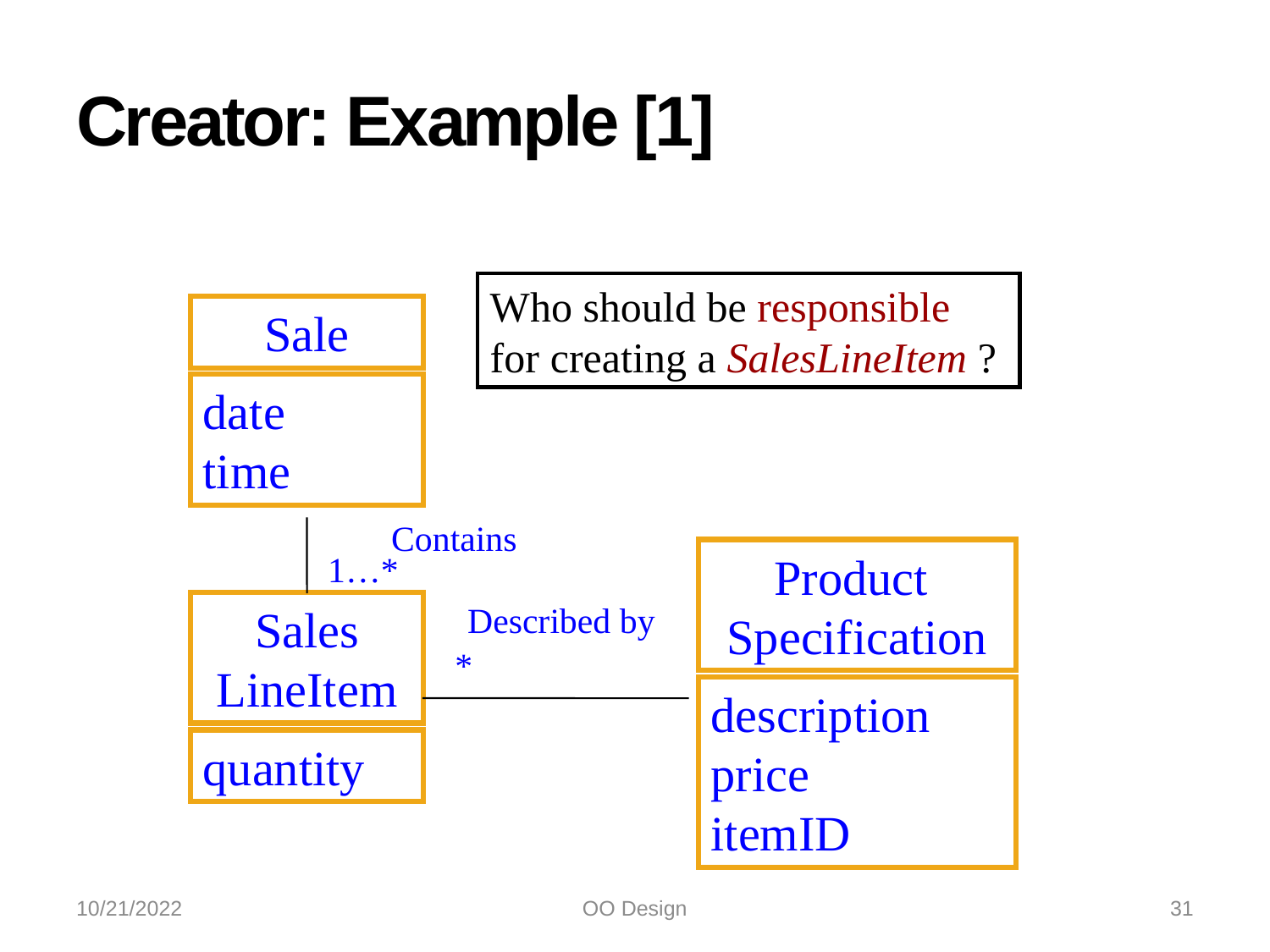

# Creator: Example [1]
Who should be responsible
for creating a SalesLineItem ?
Sale
date
time
Contains

Product
Specification
description
price
itemID
1…*
Sales LineItem
Described by
*

quantity
10/21/2022
OO Design
31